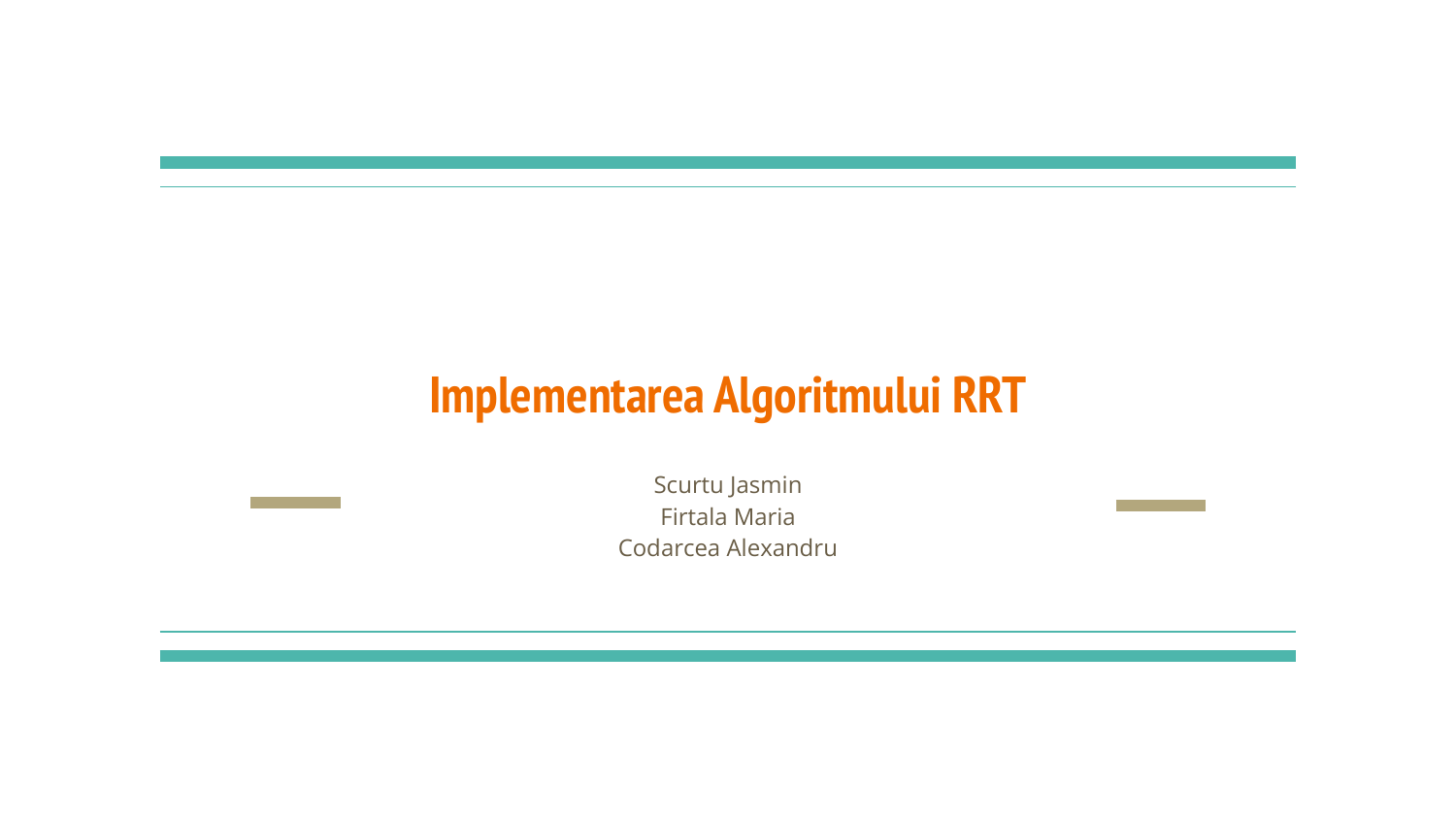

# Implementarea Algoritmului RRT
Scurtu Jasmin
Firtala Maria
Codarcea Alexandru